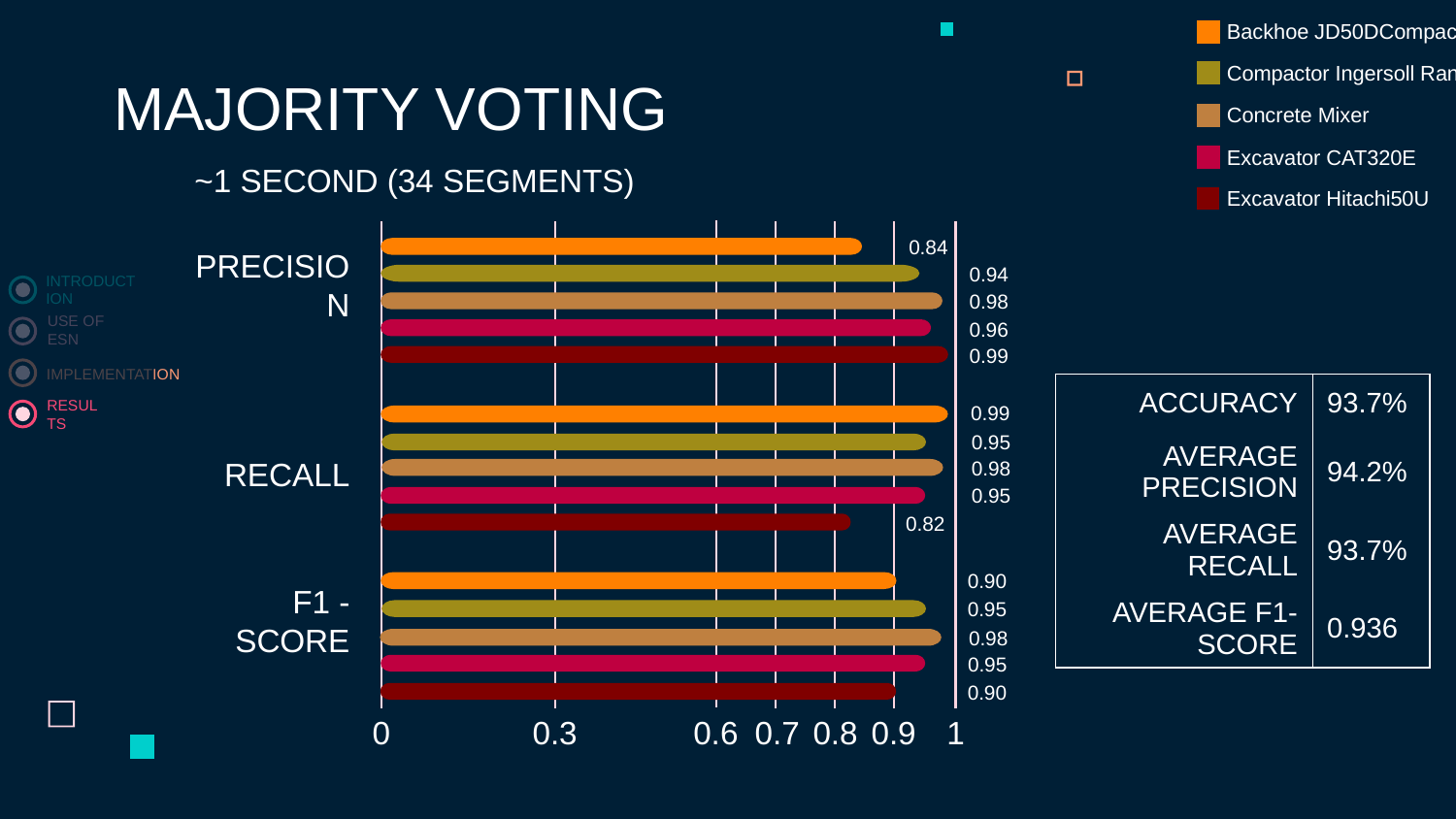

Backhoe JD50DCompact

Compactor Ingersoll Rand

MAJORITY VOTING
Concrete Mixer

Excavator CAT320E

~1 SECOND (34 SEGMENTS)
Excavator Hitachi50U

0.84

0.94
PRECISION

0.98

INTRODUCTION

0.96

USE OF ESN

0.99

IMPLEMENTATION
| ACCURACY | 93.7% |
| --- | --- |
| AVERAGE PRECISION | 94.2% |
| AVERAGE RECALL | 93.7% |
| AVERAGE F1-SCORE | 0.936 |
0.99

RESULTS

0.95

RECALL
0.98

0.95

0.82

0.90

0.95
F1 - SCORE

0.98

0.95

0.90

1
0
0.3
0.6
0.7
0.8
0.9